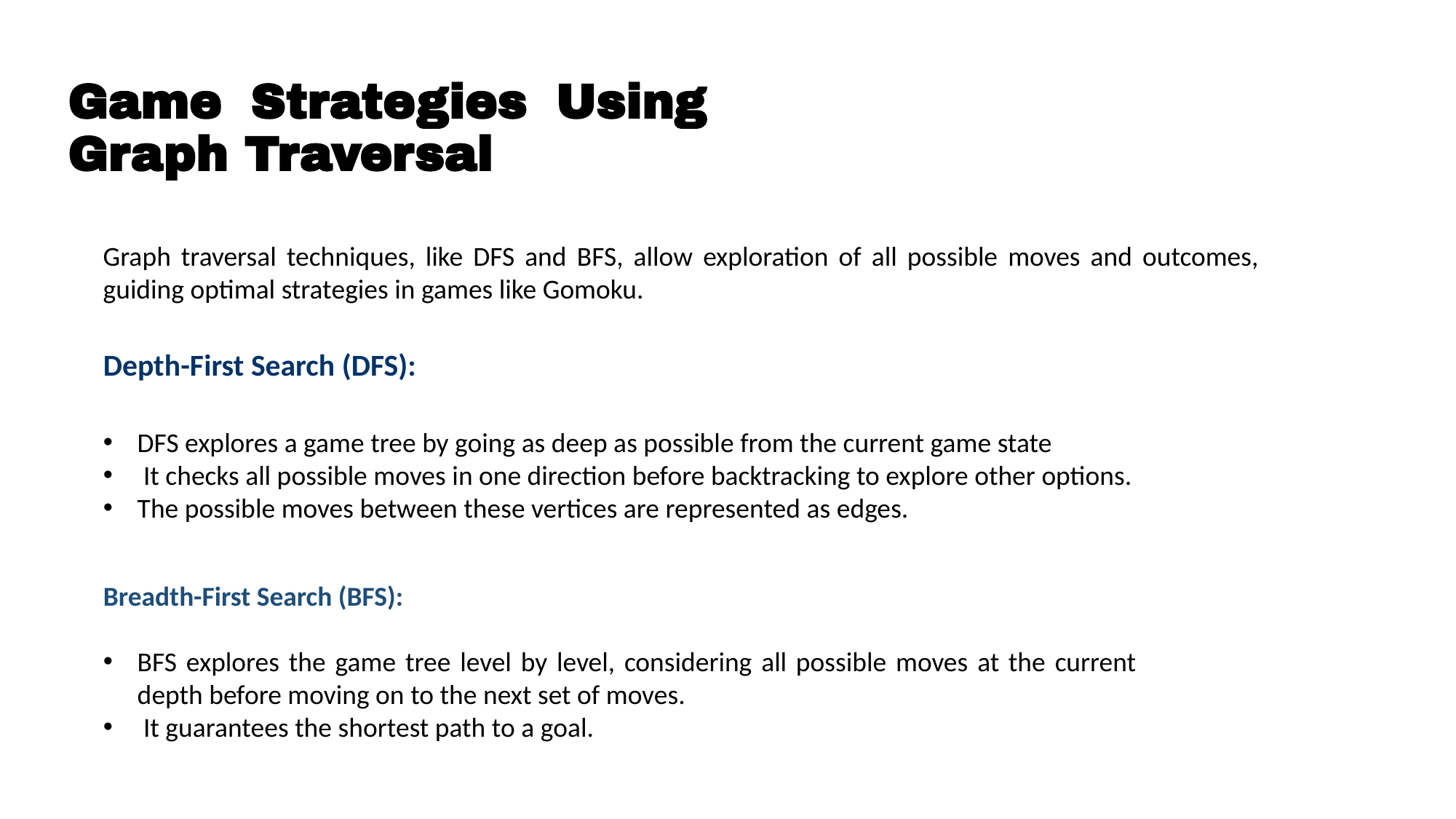

# Game Strategies Using Graph Traversal
Graph traversal techniques, like DFS and BFS, allow exploration of all possible moves and outcomes, guiding optimal strategies in games like Gomoku.
Depth-First Search (DFS):
DFS explores a game tree by going as deep as possible from the current game state
 It checks all possible moves in one direction before backtracking to explore other options.
The possible moves between these vertices are represented as edges.

Breadth-First Search (BFS):
BFS explores the game tree level by level, considering all possible moves at the current depth before moving on to the next set of moves.
 It guarantees the shortest path to a goal.